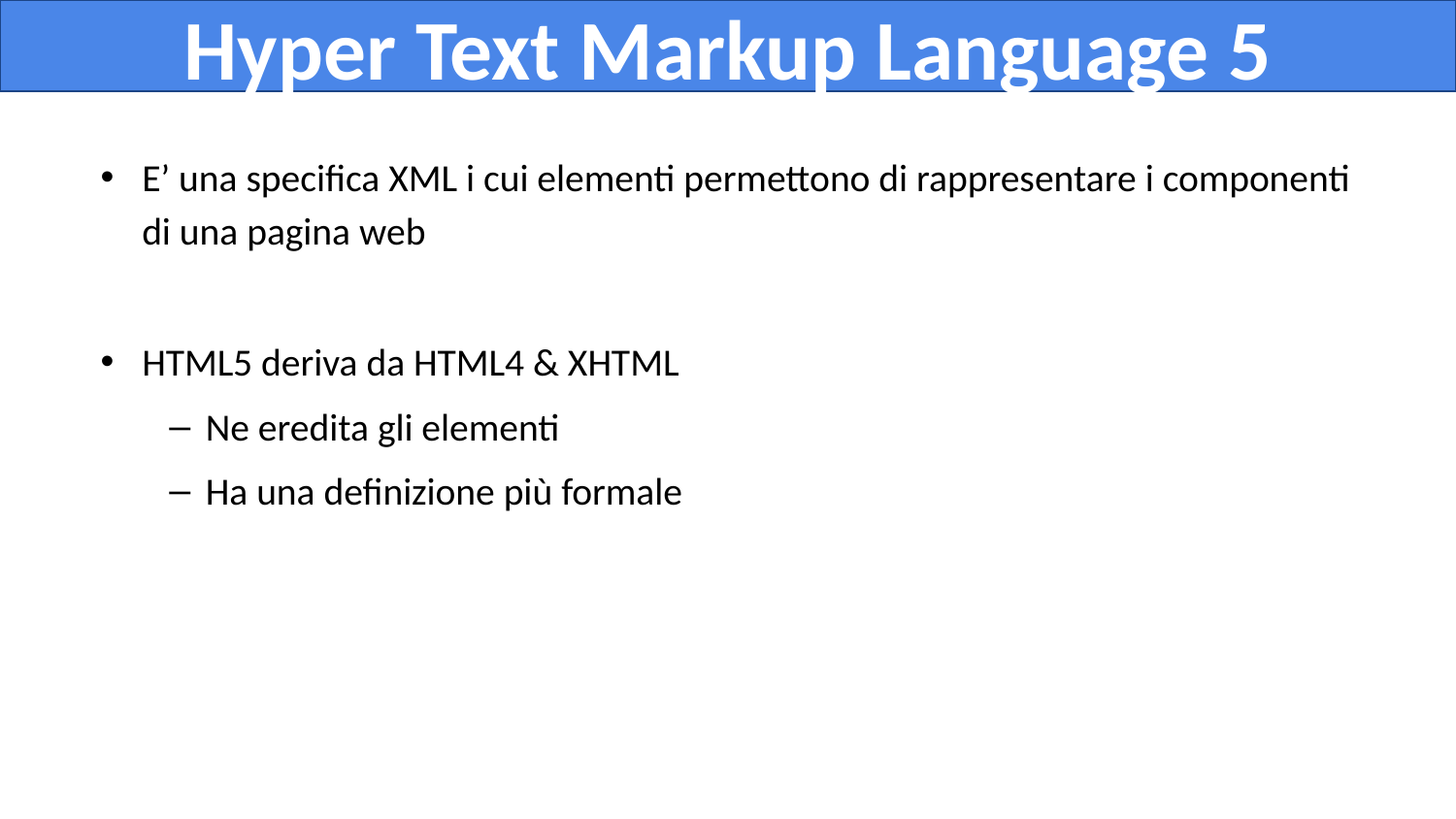

Hyper Text Markup Language 5
E’ una specifica XML i cui elementi permettono di rappresentare i componenti di una pagina web

HTML5 deriva da HTML4 & XHTML
Ne eredita gli elementi
Ha una definizione più formale